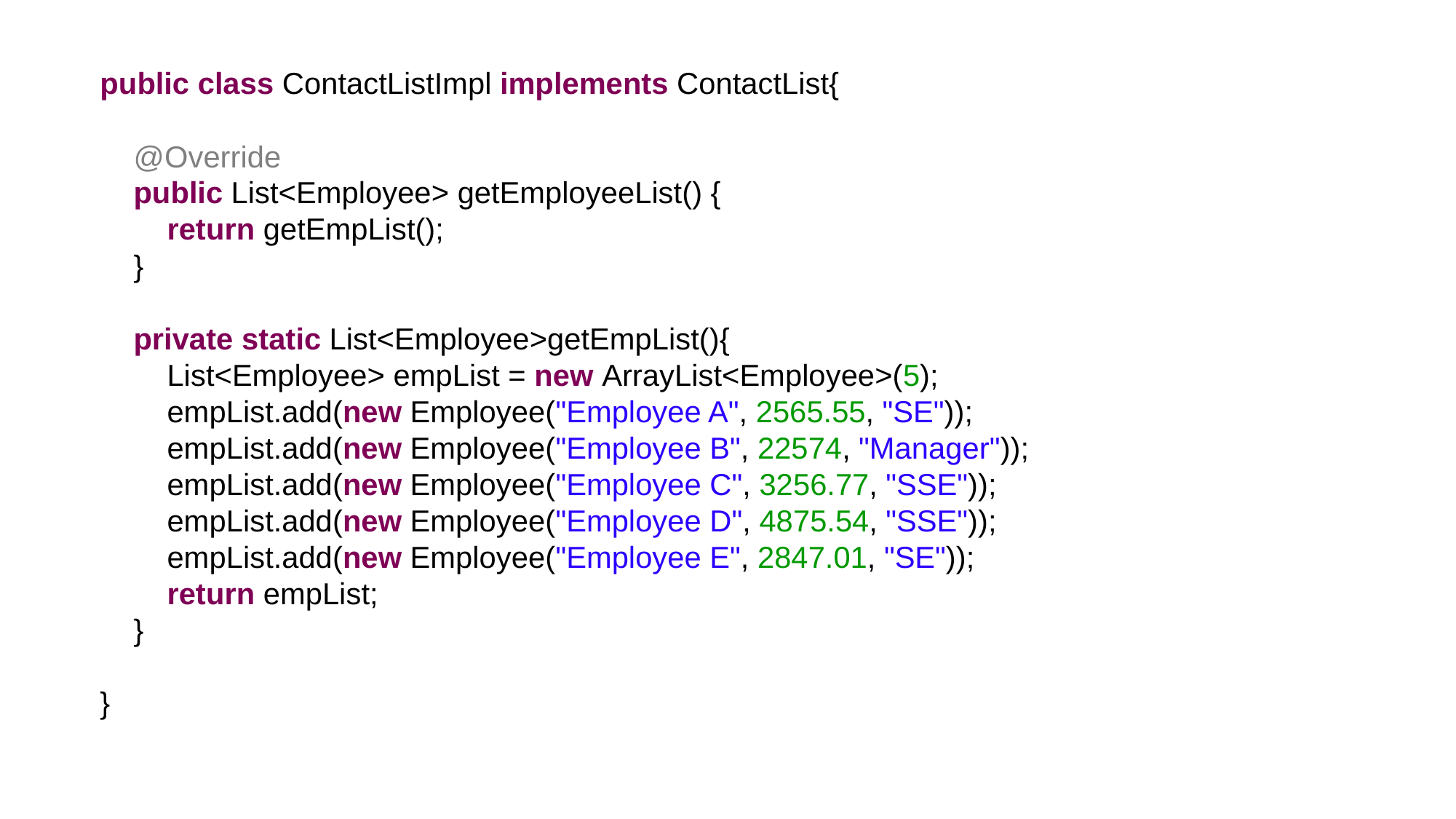

public class ContactListImpl implements ContactList{

    @Override
    public List<Employee> getEmployeeList() {
        return getEmpList();
    }

    private static List<Employee>getEmpList(){
        List<Employee> empList = new ArrayList<Employee>(5);
        empList.add(new Employee("Employee A", 2565.55, "SE"));
        empList.add(new Employee("Employee B", 22574, "Manager"));
        empList.add(new Employee("Employee C", 3256.77, "SSE"));
        empList.add(new Employee("Employee D", 4875.54, "SSE"));
        empList.add(new Employee("Employee E", 2847.01, "SE"));
        return empList;
    }

}